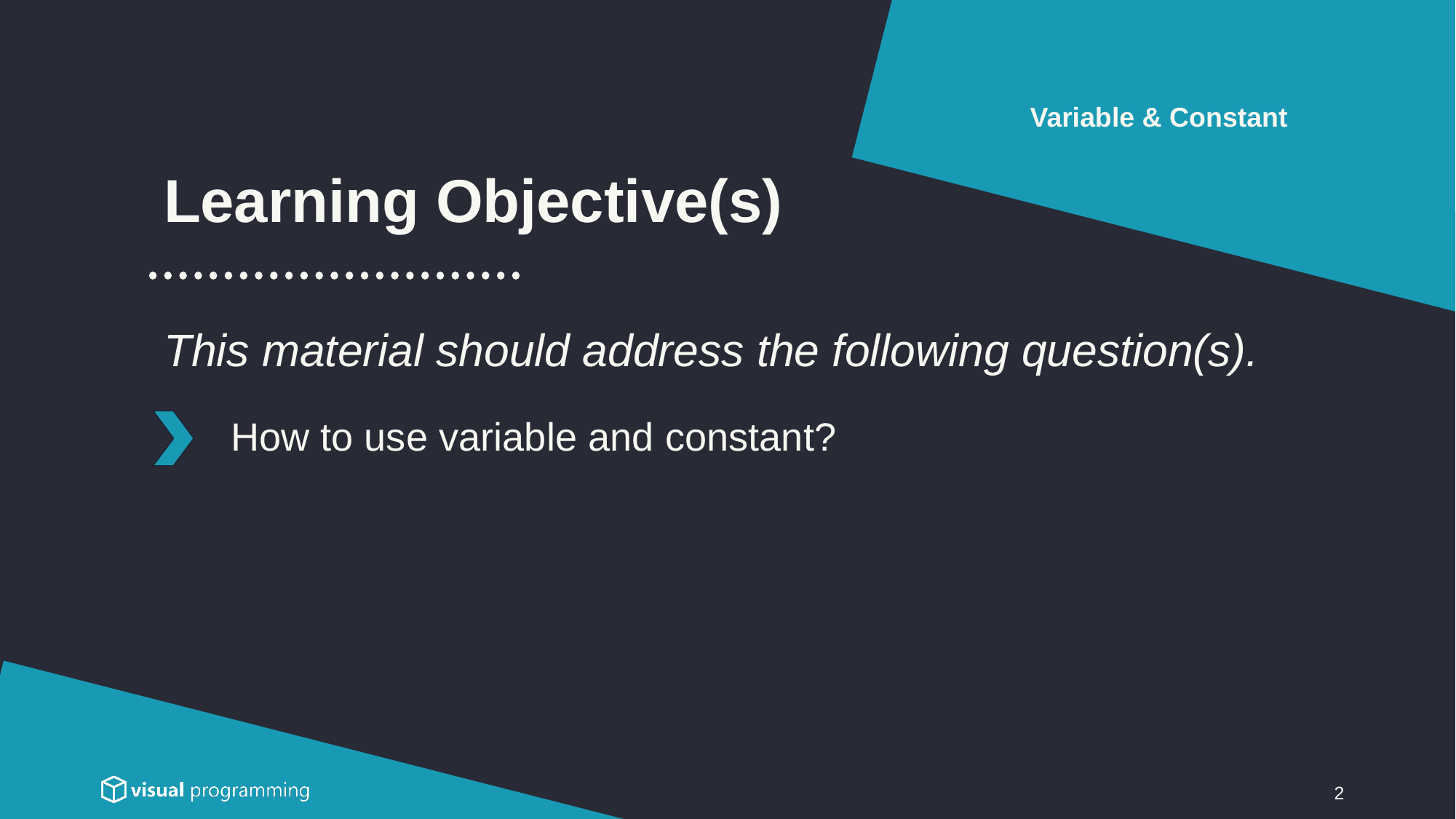

Variable & Constant
Learning Objective(s)
This material should address the following question(s).
# How to use variable and constant?
2